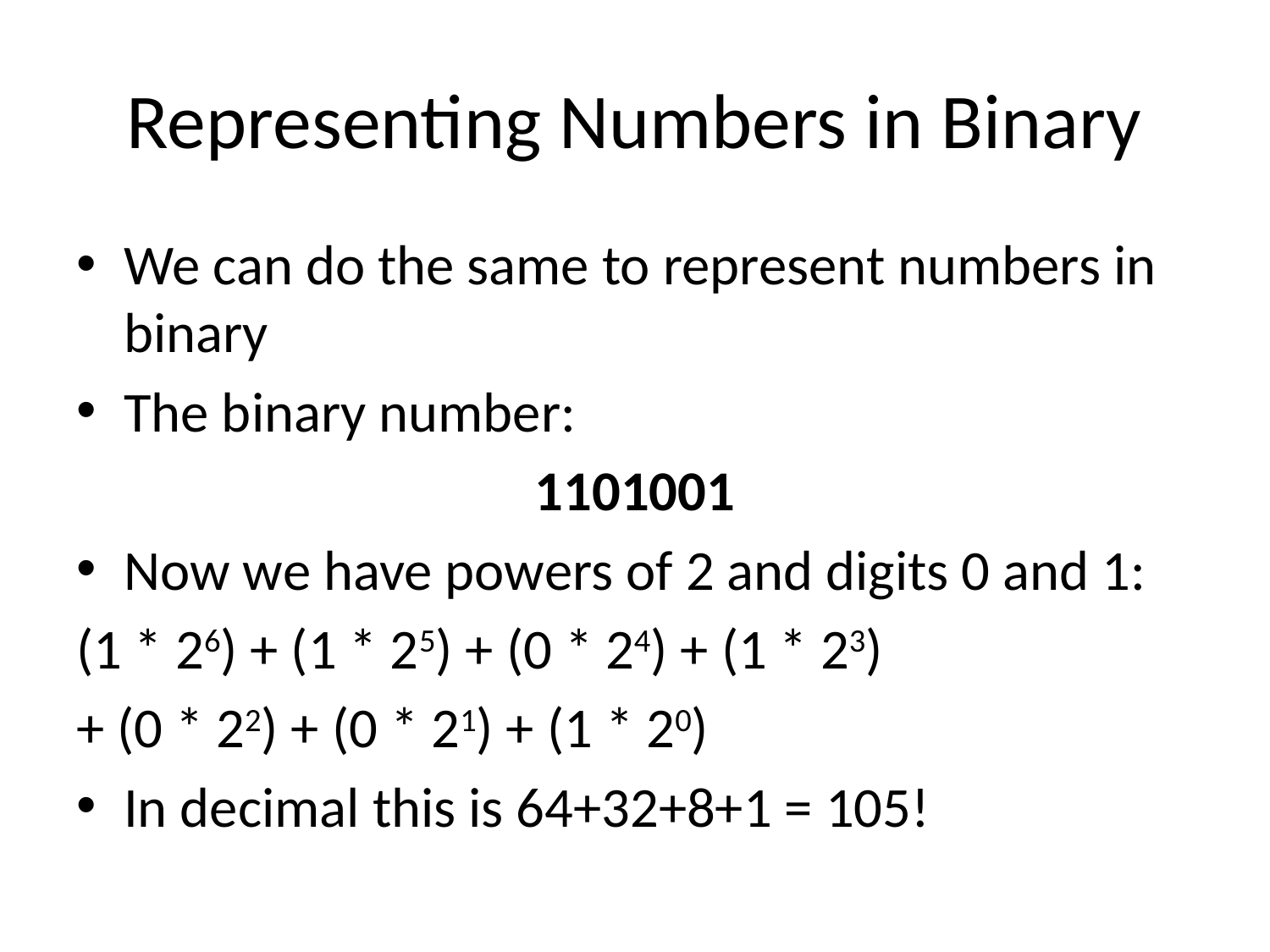

# Representing Numbers in Binary
We can do the same to represent numbers in binary
The binary number:
1101001
Now we have powers of 2 and digits 0 and 1:
(1 * 26) + (1 * 25) + (0 * 24) + (1 * 23)
+ (0 * 22) + (0 * 21) + (1 * 20)
In decimal this is 64+32+8+1 = 105!